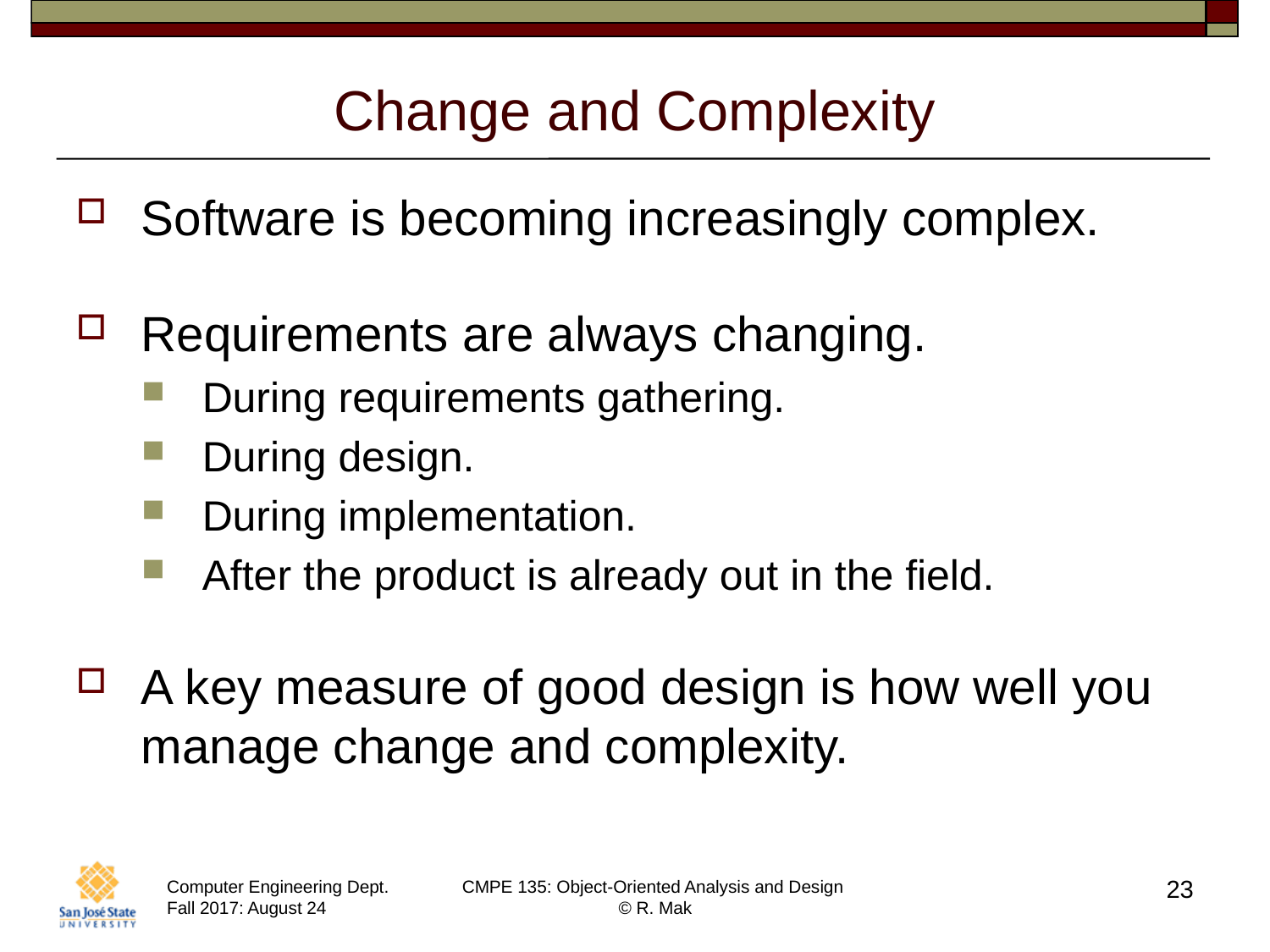

# Change and Complexity
Software is becoming increasingly complex.

Requirements are always changing.
During requirements gathering.
During design.
During implementation.
After the product is already out in the field.

A key measure of good design is how well you manage change and complexity.
23